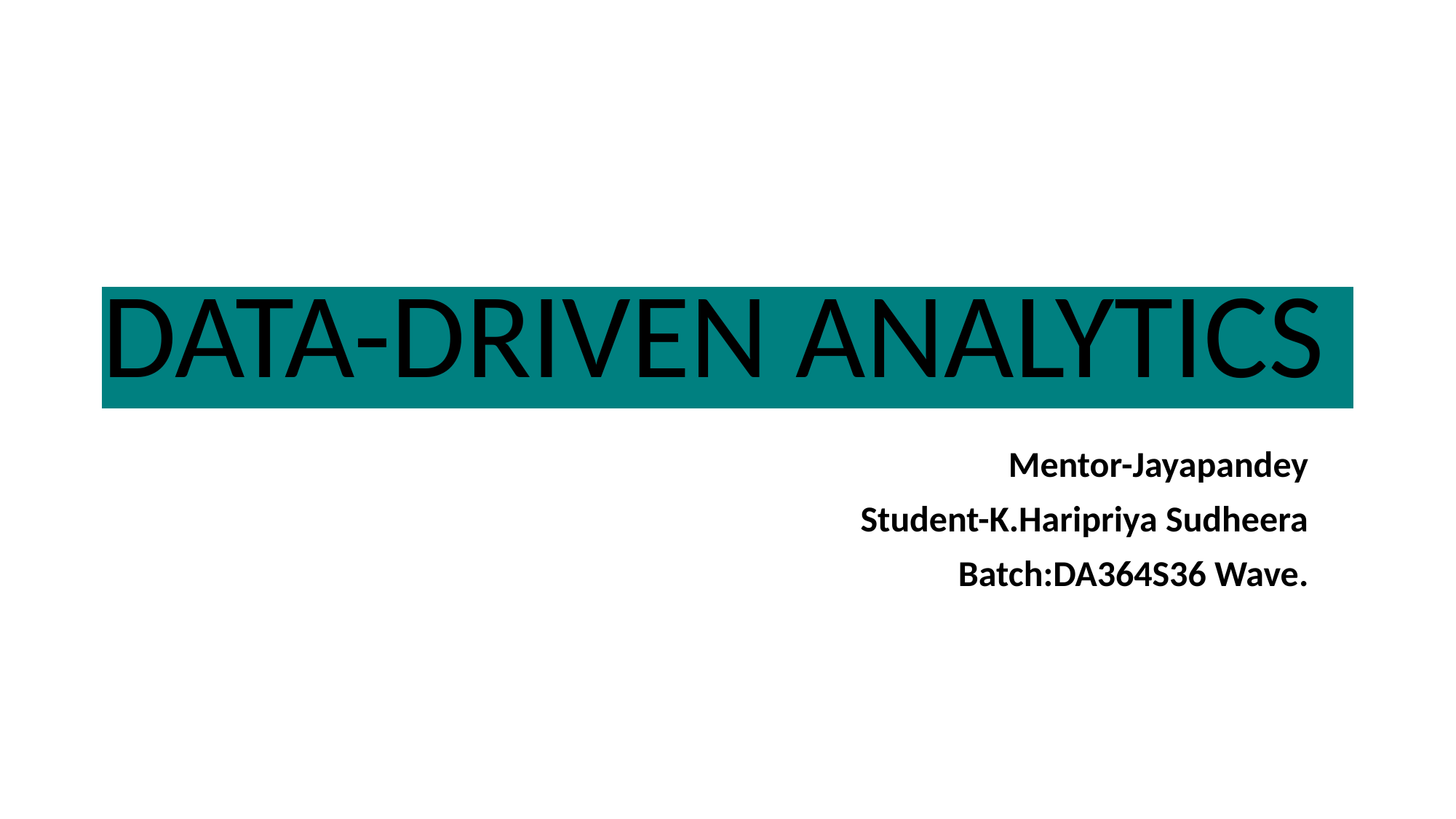

# DATA-DRIVEN ANALYTICS
Mentor-Jayapandey
Student-K.Haripriya Sudheera
Batch:DA364S36 Wave.